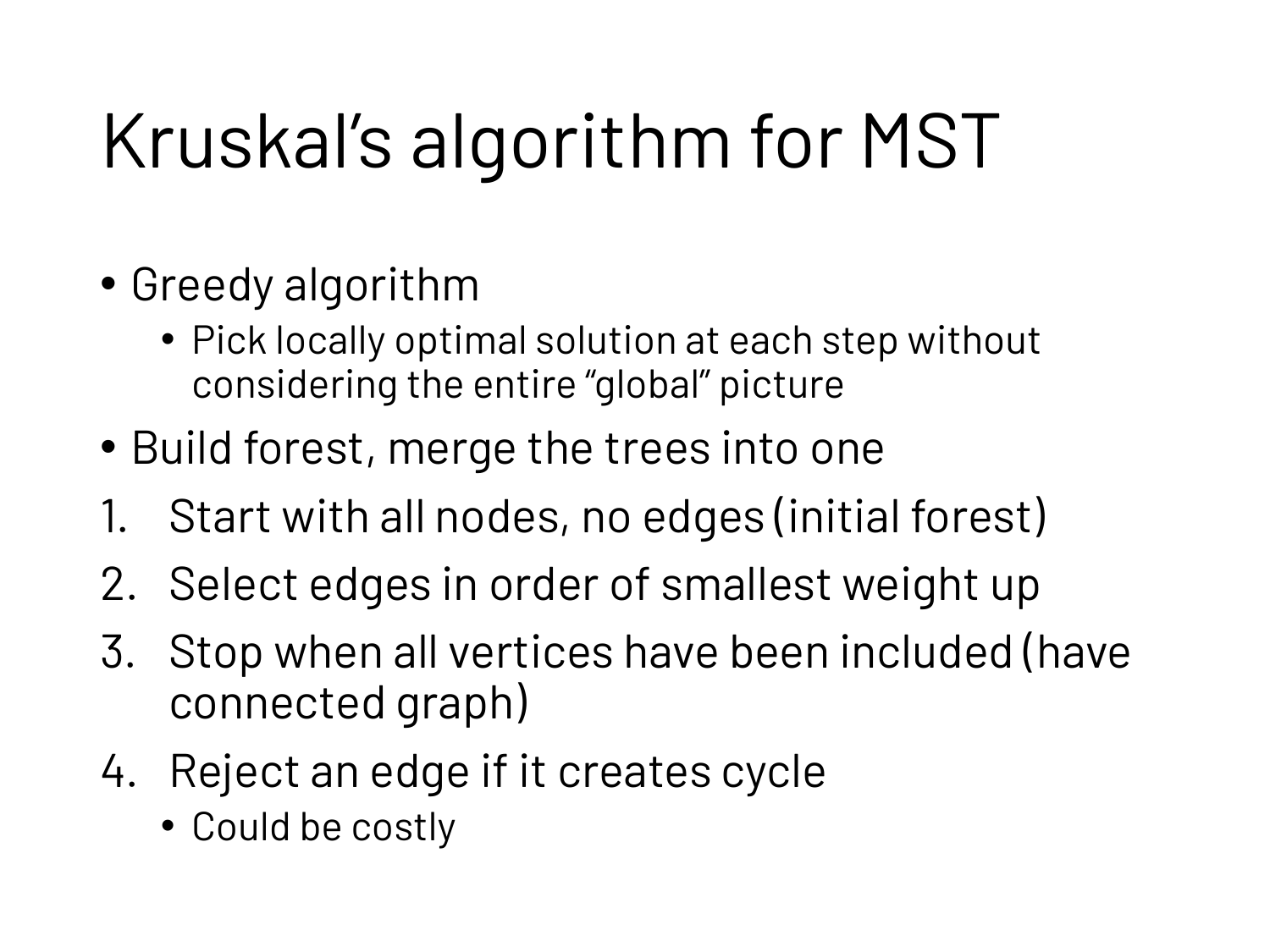

# Kruskal’s algorithm for MST
Greedy algorithm
Pick locally optimal solution at each step without considering the entire “global” picture
Build forest, merge the trees into one
Start with all nodes, no edges (initial forest)
Select edges in order of smallest weight up
Stop when all vertices have been included (have connected graph)
Reject an edge if it creates cycle
Could be costly